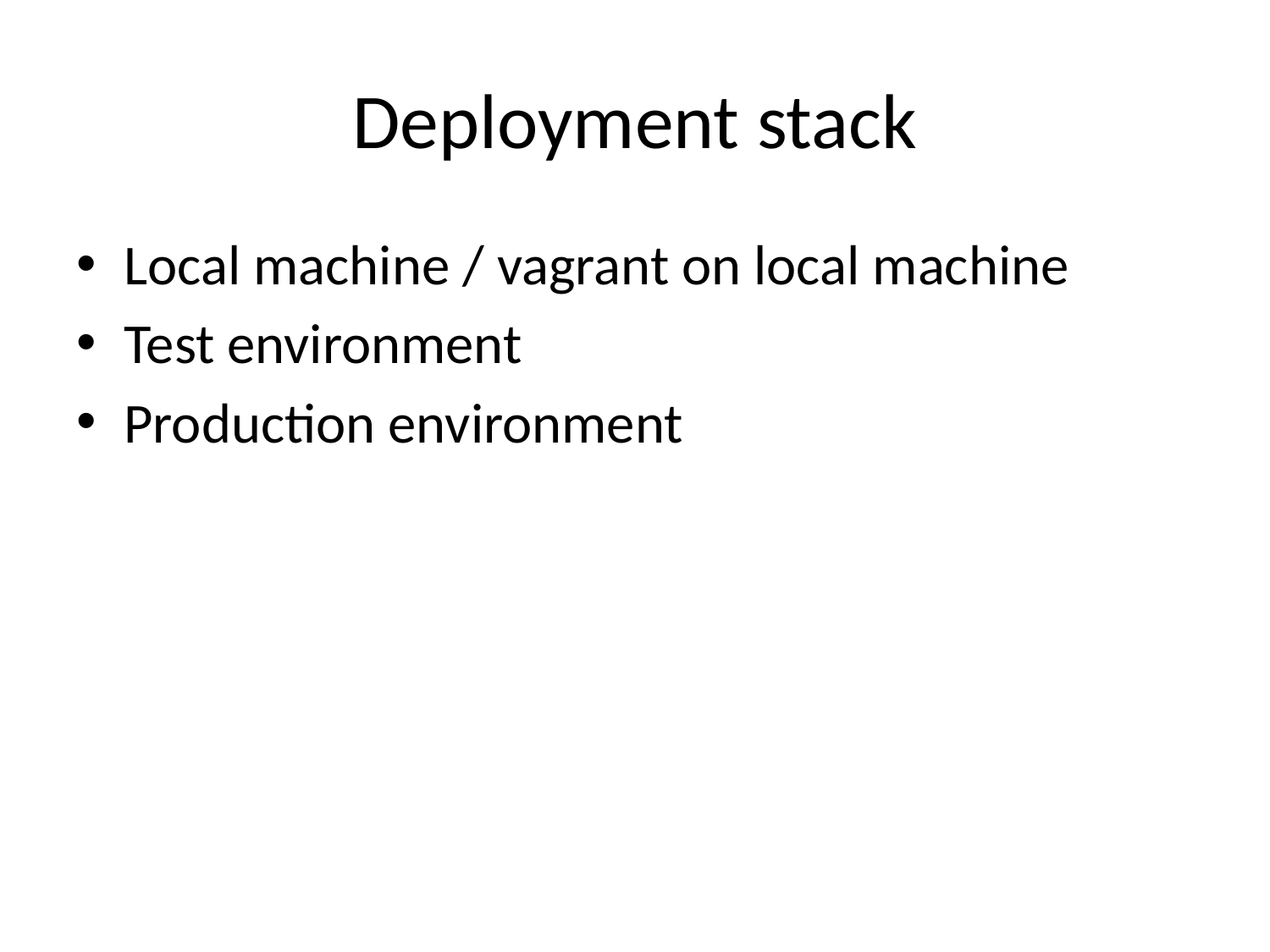

# Deployment stack
Local machine / vagrant on local machine
Test environment
Production environment